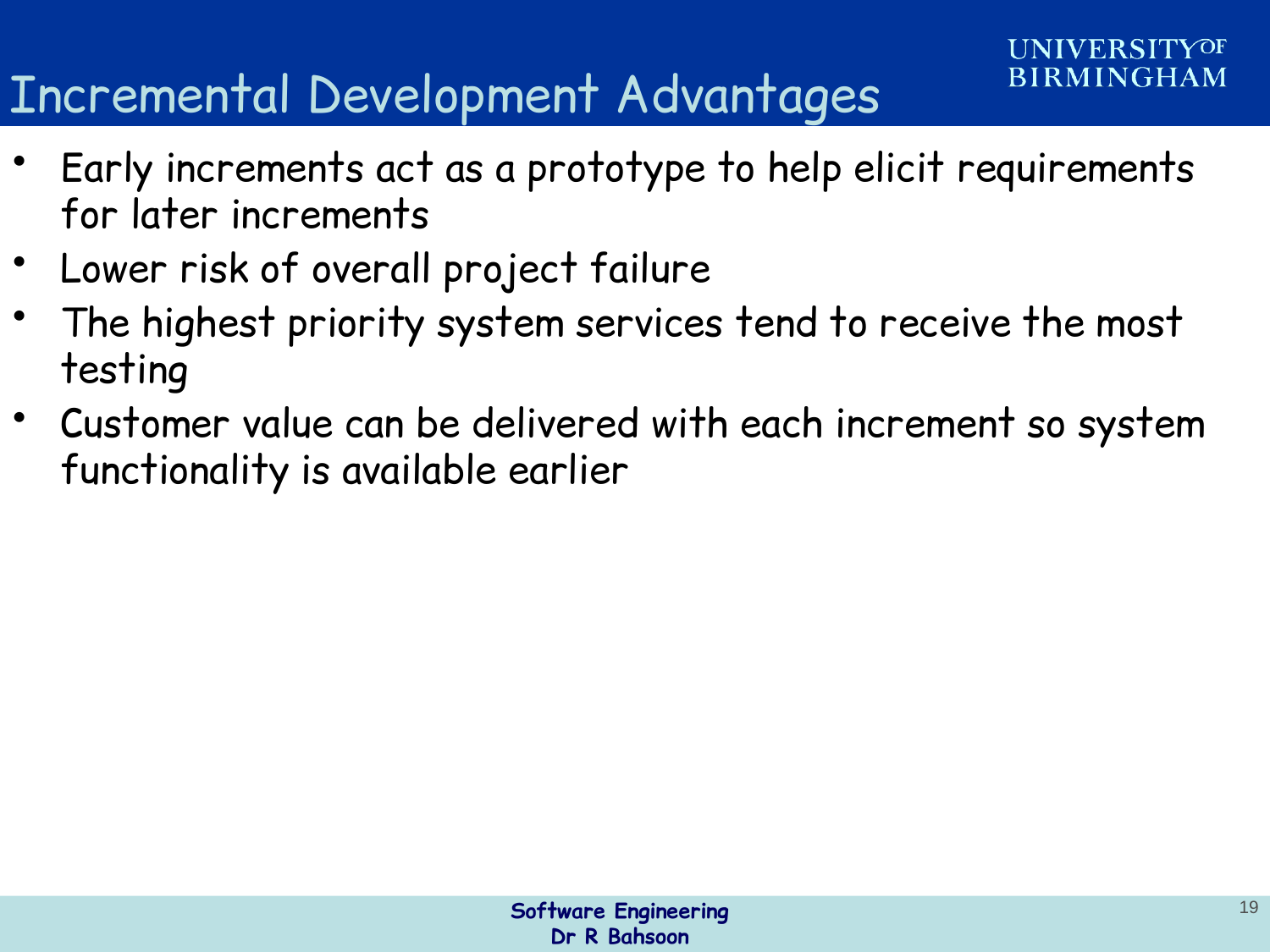

# Incremental Development Advantages
Early increments act as a prototype to help elicit requirements for later increments
Lower risk of overall project failure
The highest priority system services tend to receive the most testing
Customer value can be delivered with each increment so system functionality is available earlier

Software Engineering
Dr R Bahsoon
19